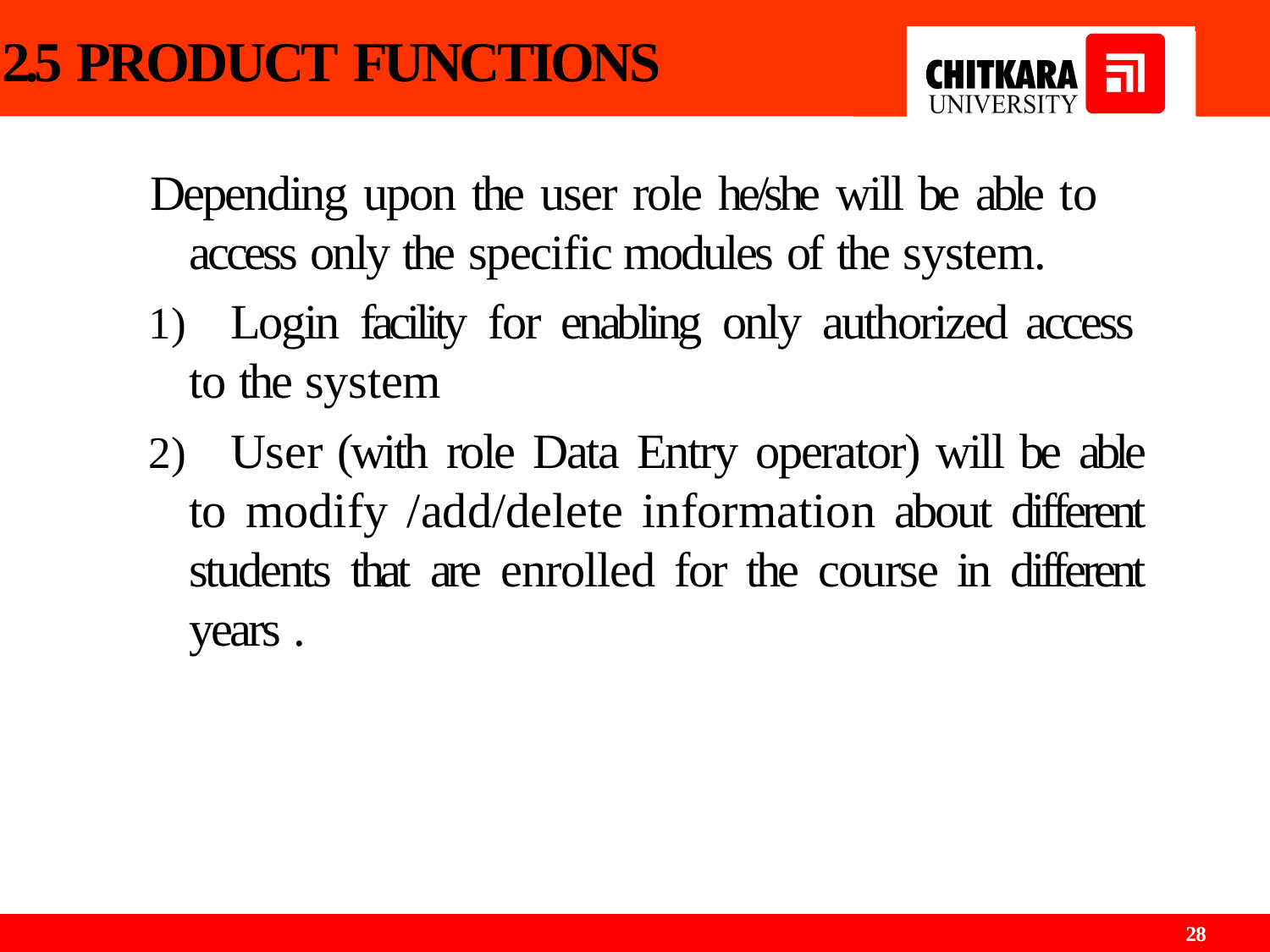

# 2.5 PRODUCT FUNCTIONS
Depending upon the user role he/she will be able to access only the specific modules of the system.
	Login facility for enabling only authorized access to the system
	User (with role Data Entry operator) will be able to modify /add/delete information about different students that are enrolled for the course in different years .
28